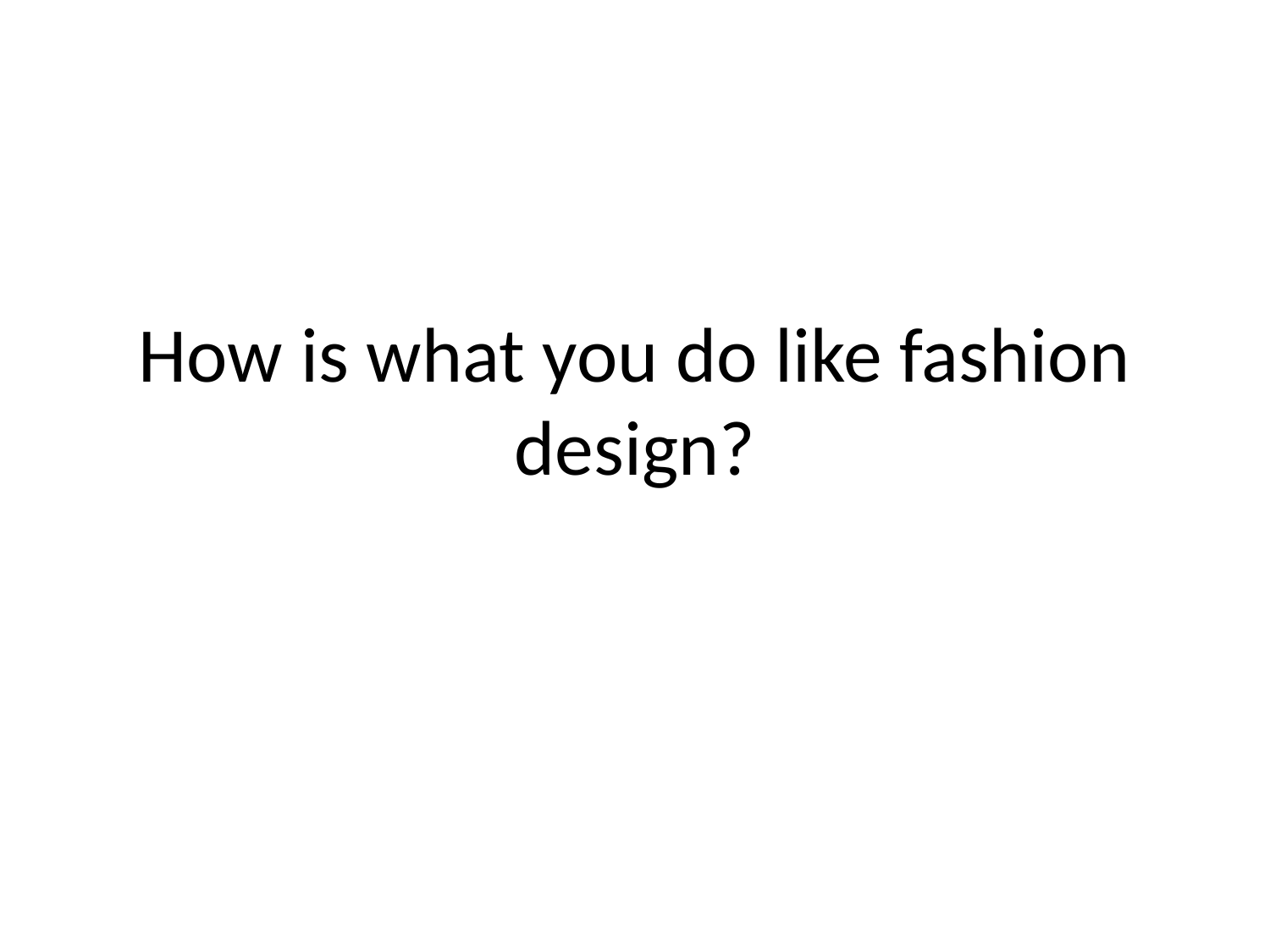

# How is what you do like fashion design?